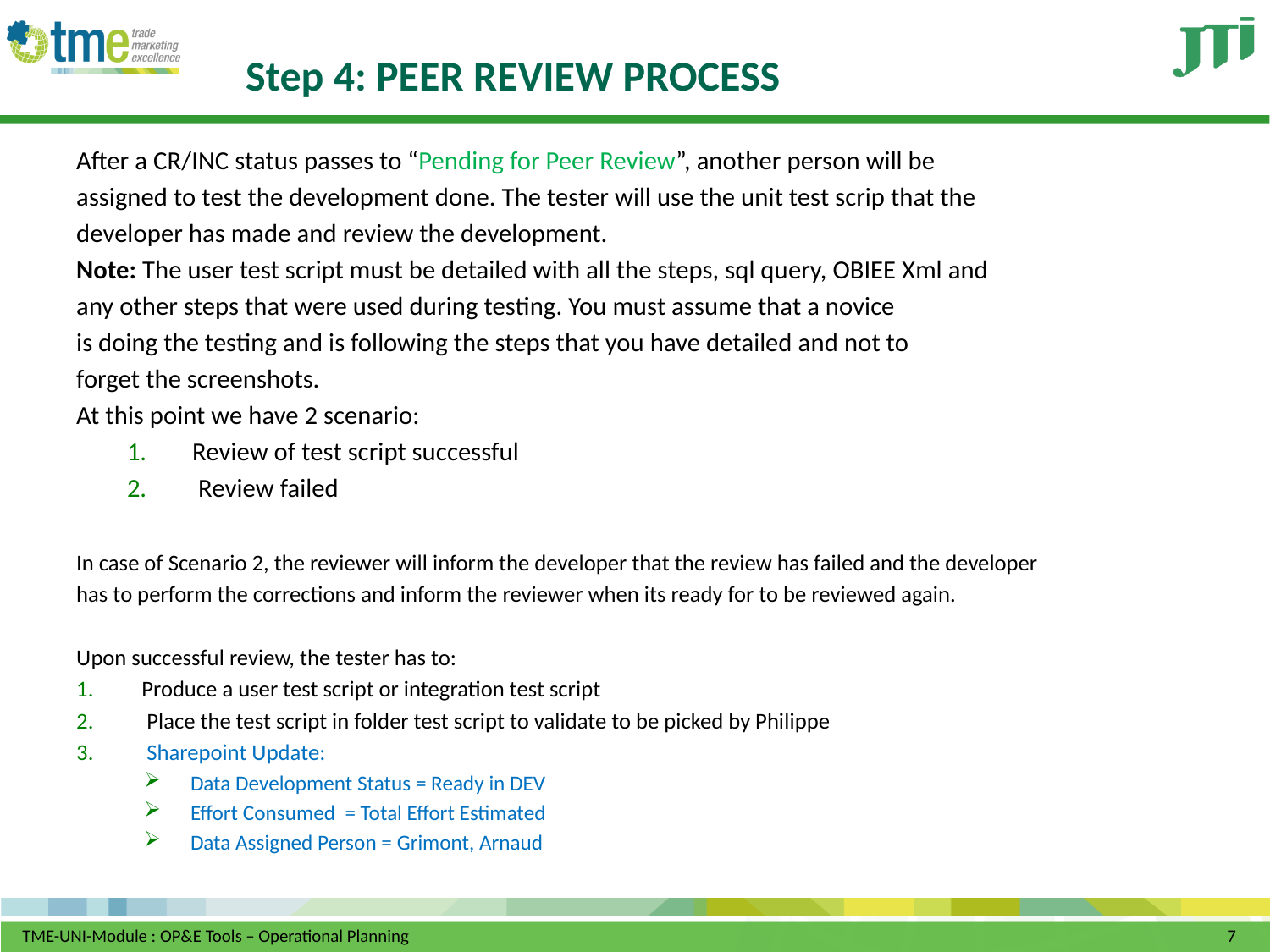

# Step 4: PEER REVIEW PROCESS
After a CR/INC status passes to “Pending for Peer Review”, another person will be
assigned to test the development done. The tester will use the unit test scrip that the
developer has made and review the development.
Note: The user test script must be detailed with all the steps, sql query, OBIEE Xml and
any other steps that were used during testing. You must assume that a novice
is doing the testing and is following the steps that you have detailed and not to
forget the screenshots.
At this point we have 2 scenario:
Review of test script successful
 Review failed

In case of Scenario 2, the reviewer will inform the developer that the review has failed and the developer
has to perform the corrections and inform the reviewer when its ready for to be reviewed again.

Upon successful review, the tester has to:
Produce a user test script or integration test script
 Place the test script in folder test script to validate to be picked by Philippe
 Sharepoint Update:
Data Development Status = Ready in DEV
Effort Consumed  = Total Effort Estimated
Data Assigned Person = Grimont, Arnaud